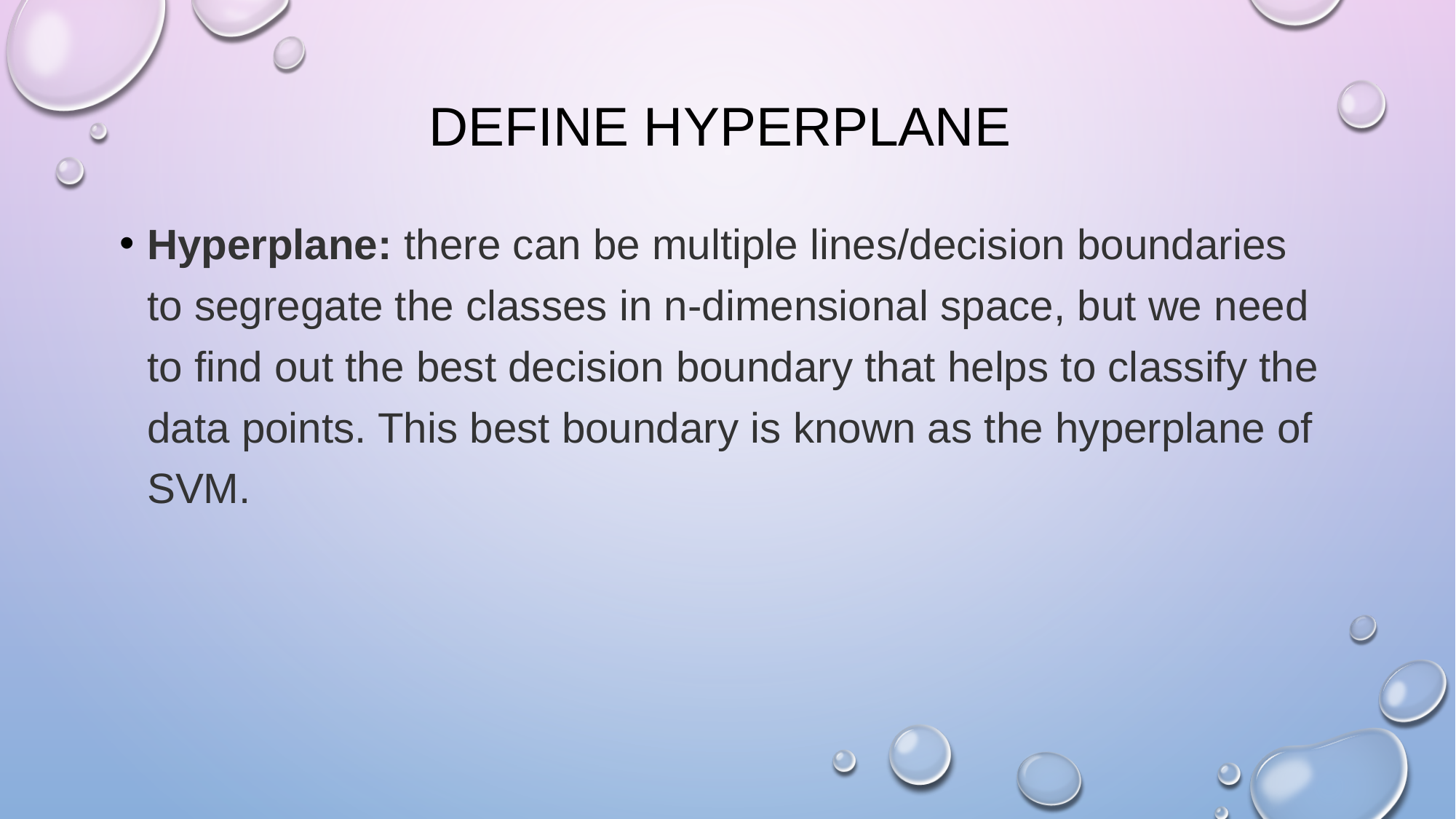

# Define hyperplane
Hyperplane: there can be multiple lines/decision boundaries to segregate the classes in n-dimensional space, but we need to find out the best decision boundary that helps to classify the data points. This best boundary is known as the hyperplane of SVM.